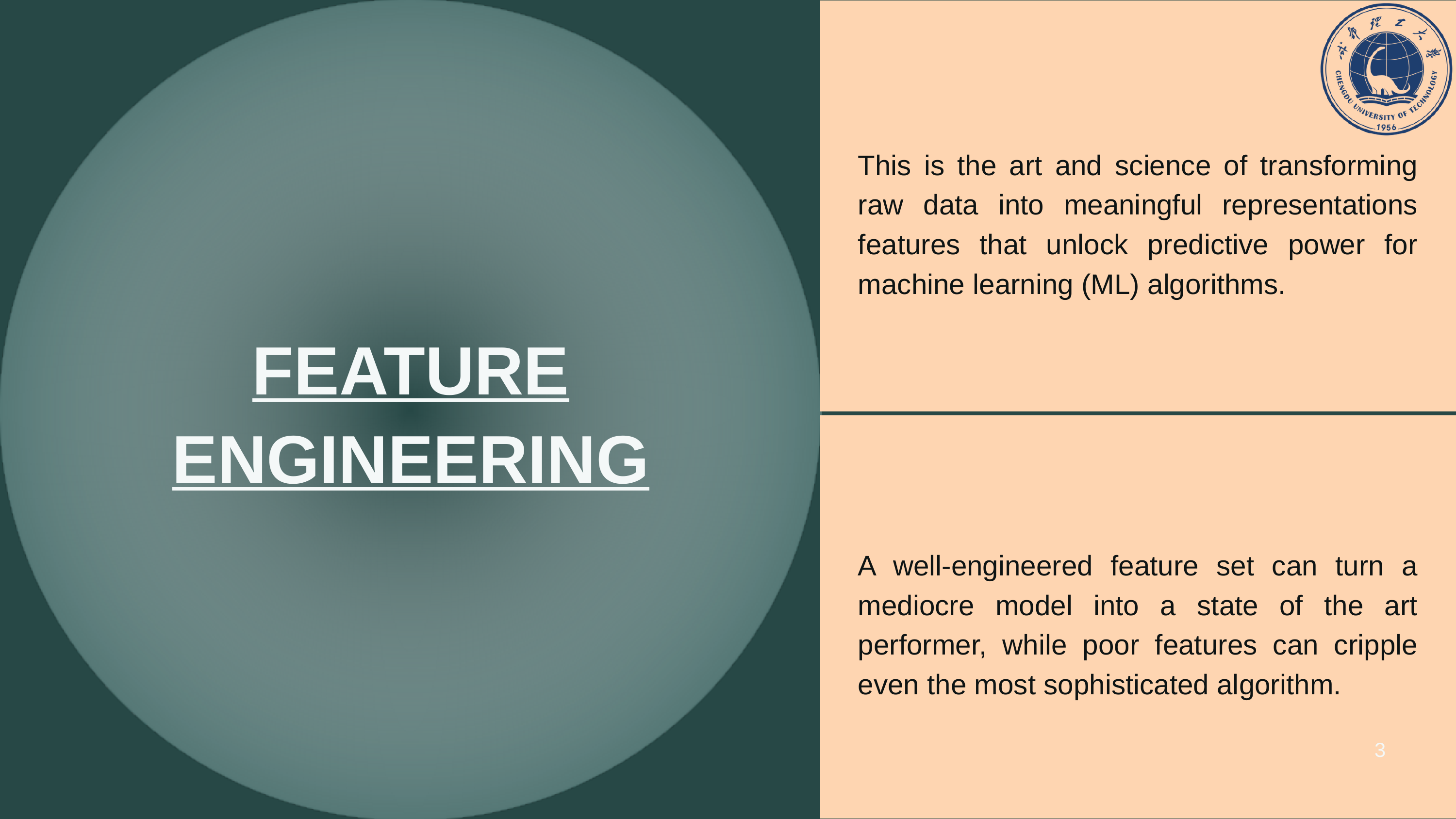

This is the art and science of transforming raw data into meaningful representations features that unlock predictive power for machine learning (ML) algorithms.

FEATURE ENGINEERING

A well-engineered feature set can turn a mediocre model into a state of the art performer, while poor features can cripple even the most sophisticated algorithm.

3